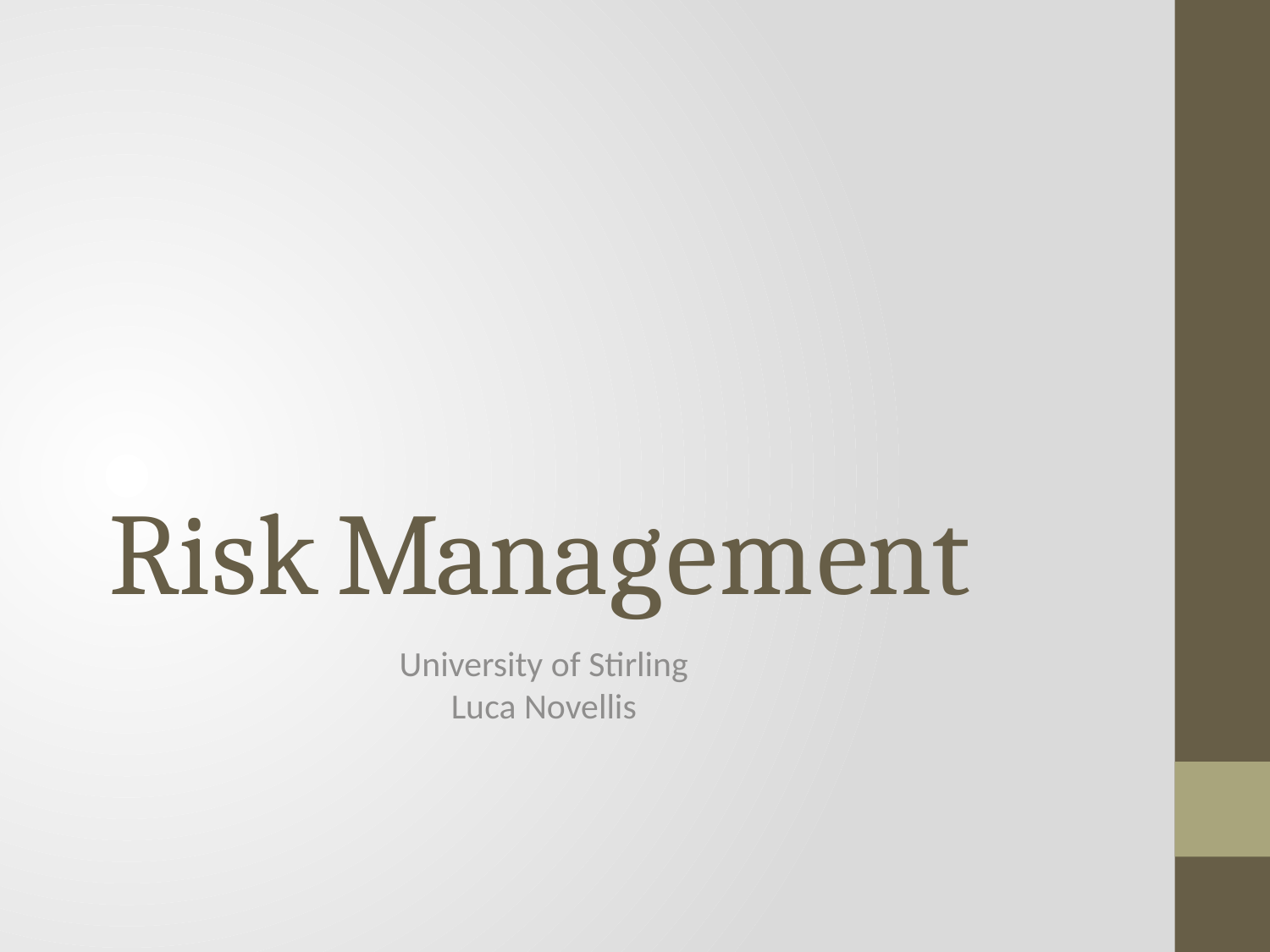

# Risk Management
University of Stirling
Luca Novellis